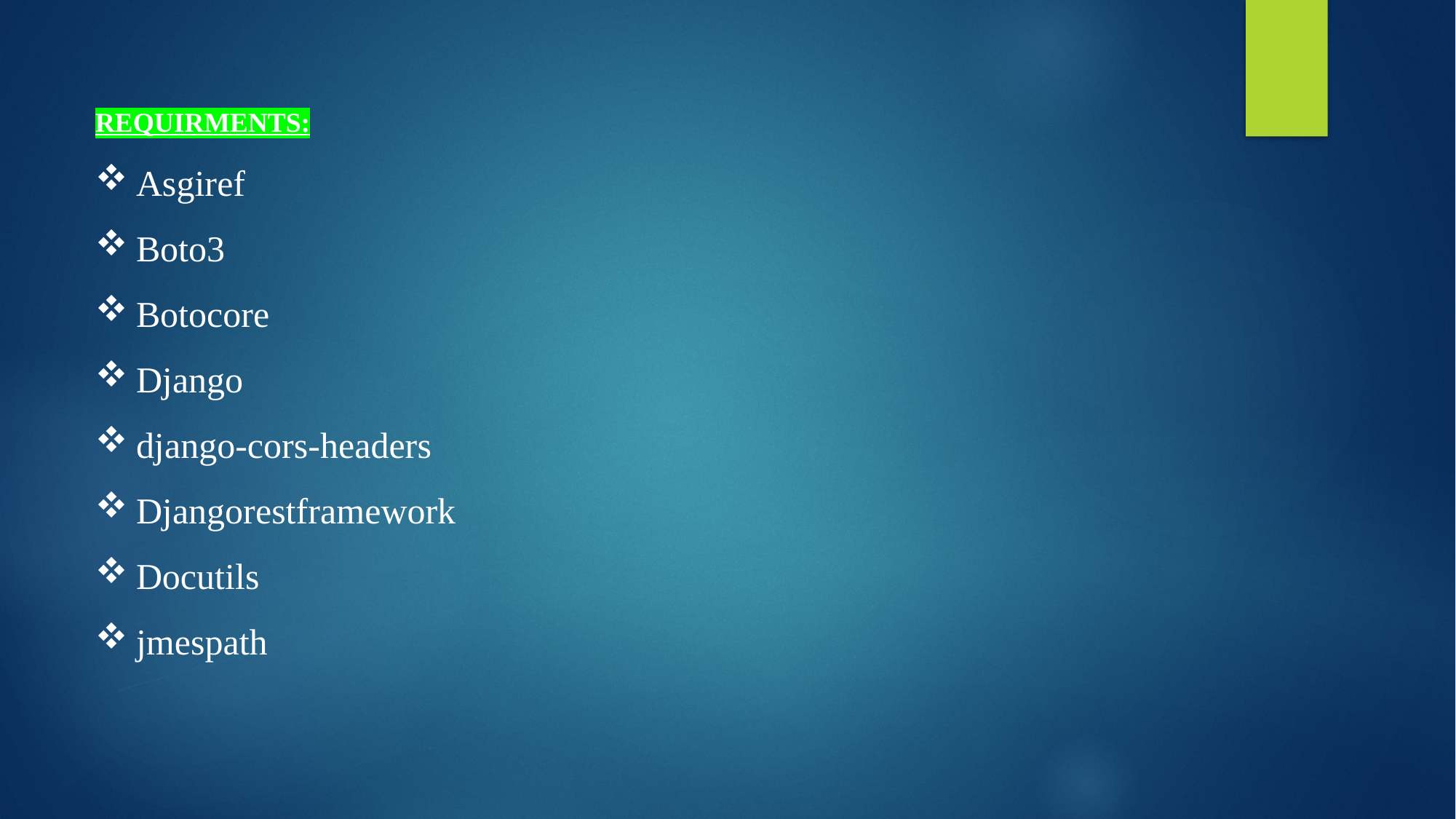

REQUIRMENTS:
Asgiref
Boto3
Botocore
Django
django-cors-headers
Djangorestframework
Docutils
jmespath